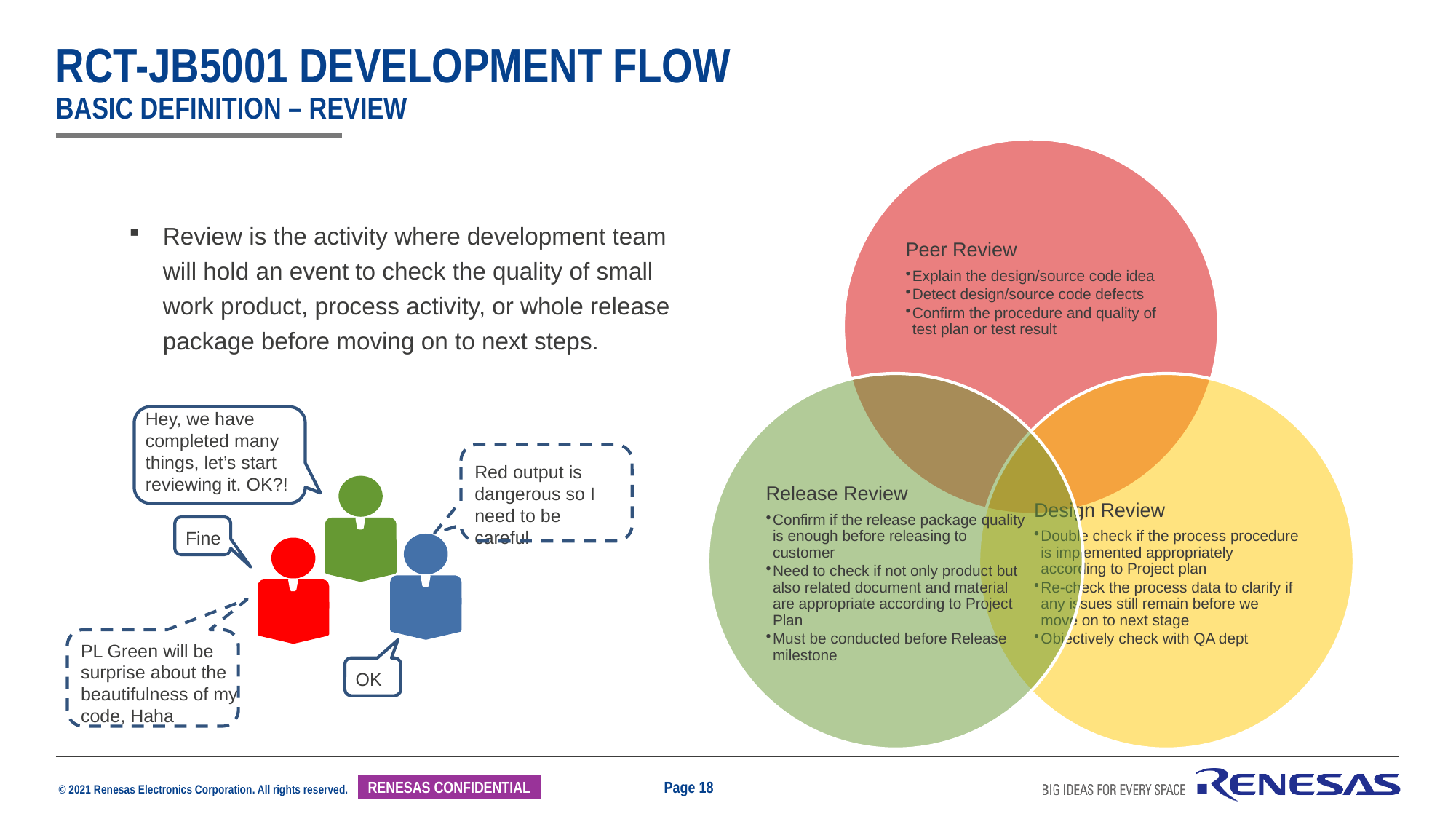

# RCT-JB5001 Development Flow Basic Definition – review
Peer Review
Explain the design/source code idea
Detect design/source code defects
Confirm the procedure and quality of test plan or test result
Design Review
Double check if the process procedure is implemented appropriately according to Project plan
Re-check the process data to clarify if any issues still remain before we move on to next stage
Objectively check with QA dept
Release Review
Confirm if the release package quality is enough before releasing to customer
Need to check if not only product but also related document and material are appropriate according to Project Plan
Must be conducted before Release milestone
Review is the activity where development team will hold an event to check the quality of small work product, process activity, or whole release package before moving on to next steps.
Hey, we have completed many things, let’s start reviewing it. OK?!

Red output is dangerous so I need to be careful

Fine

PL Green will be surprise about the beautifulness of my code, Haha

OK